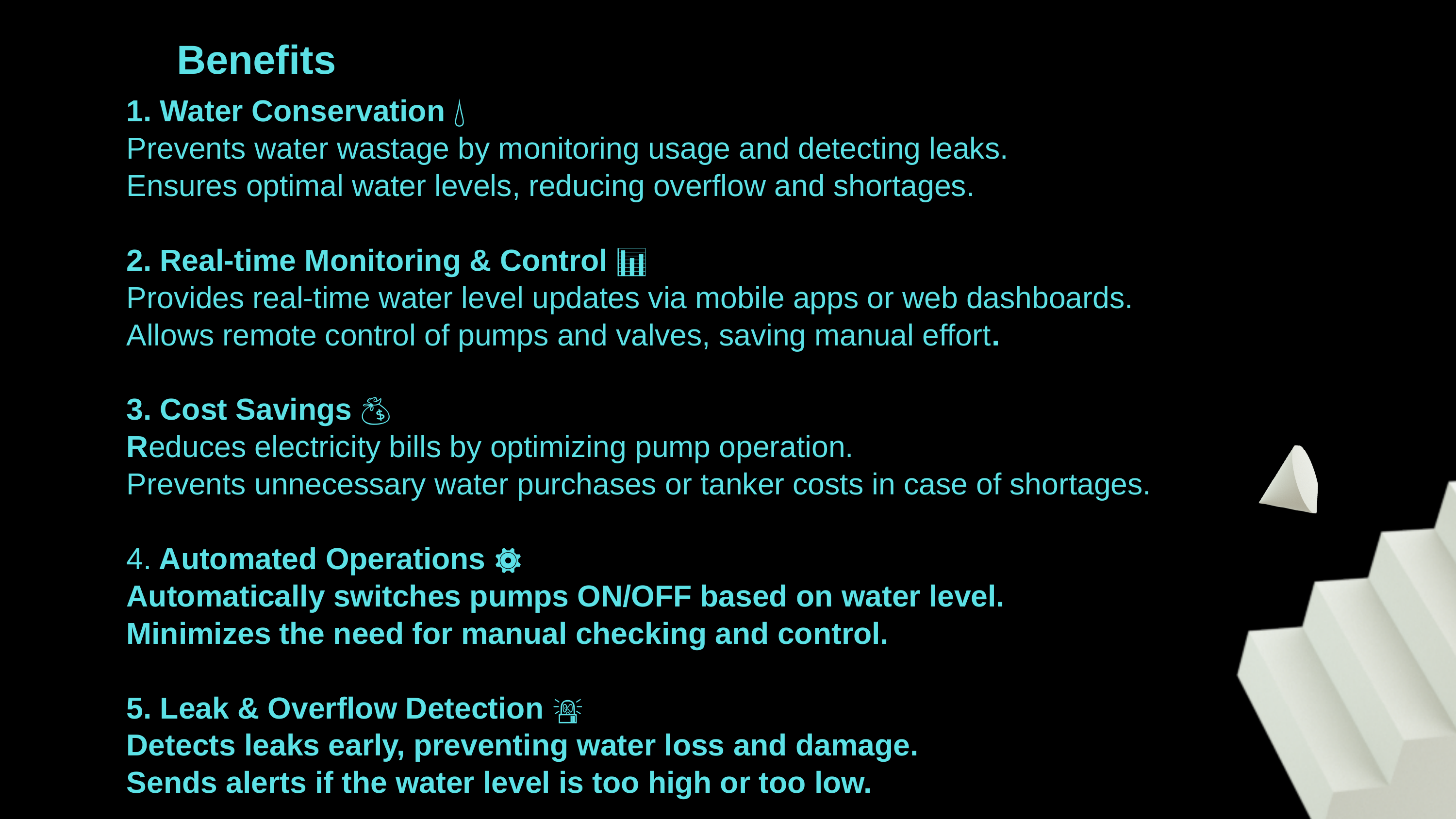

Benefits
1. Water Conservation 💧
Prevents water wastage by monitoring usage and detecting leaks.
Ensures optimal water levels, reducing overflow and shortages.

2. Real-time Monitoring & Control 📊
Provides real-time water level updates via mobile apps or web dashboards.
Allows remote control of pumps and valves, saving manual effort.

3. Cost Savings 💰
Reduces electricity bills by optimizing pump operation.
Prevents unnecessary water purchases or tanker costs in case of shortages.

4. Automated Operations ⚙️
Automatically switches pumps ON/OFF based on water level.
Minimizes the need for manual checking and control.

5. Leak & Overflow Detection 🚨
Detects leaks early, preventing water loss and damage.
Sends alerts if the water level is too high or too low.